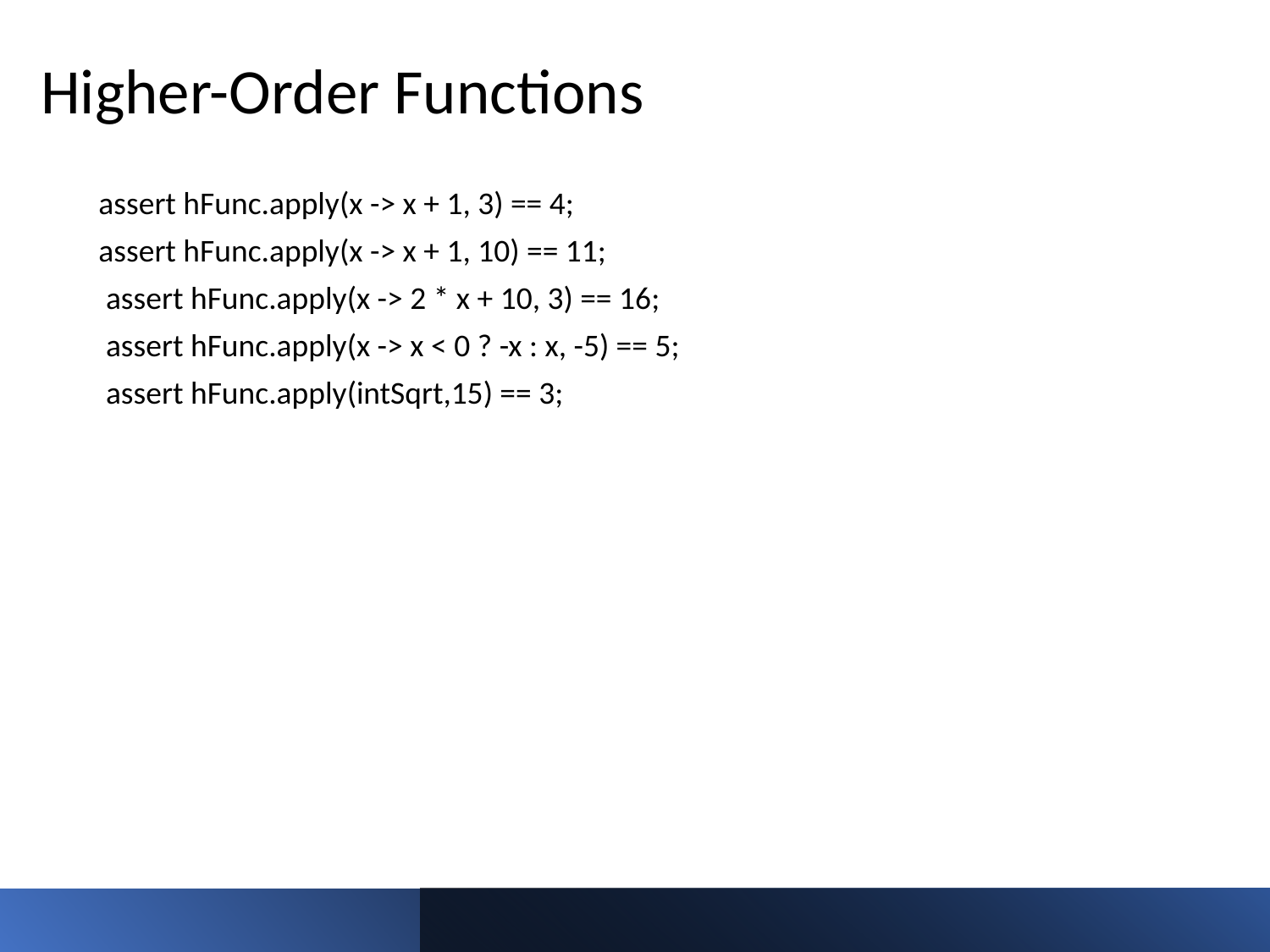

Higher-Order Functions
assert hFunc.apply(x -> x + 1, 3) == 4;
assert hFunc.apply(x -> x + 1, 10) == 11;
 assert hFunc.apply(x -> 2 * x + 10, 3) == 16;
 assert hFunc.apply(x -> x < 0 ? -x : x, -5) == 5;
 assert hFunc.apply(intSqrt,15) == 3;